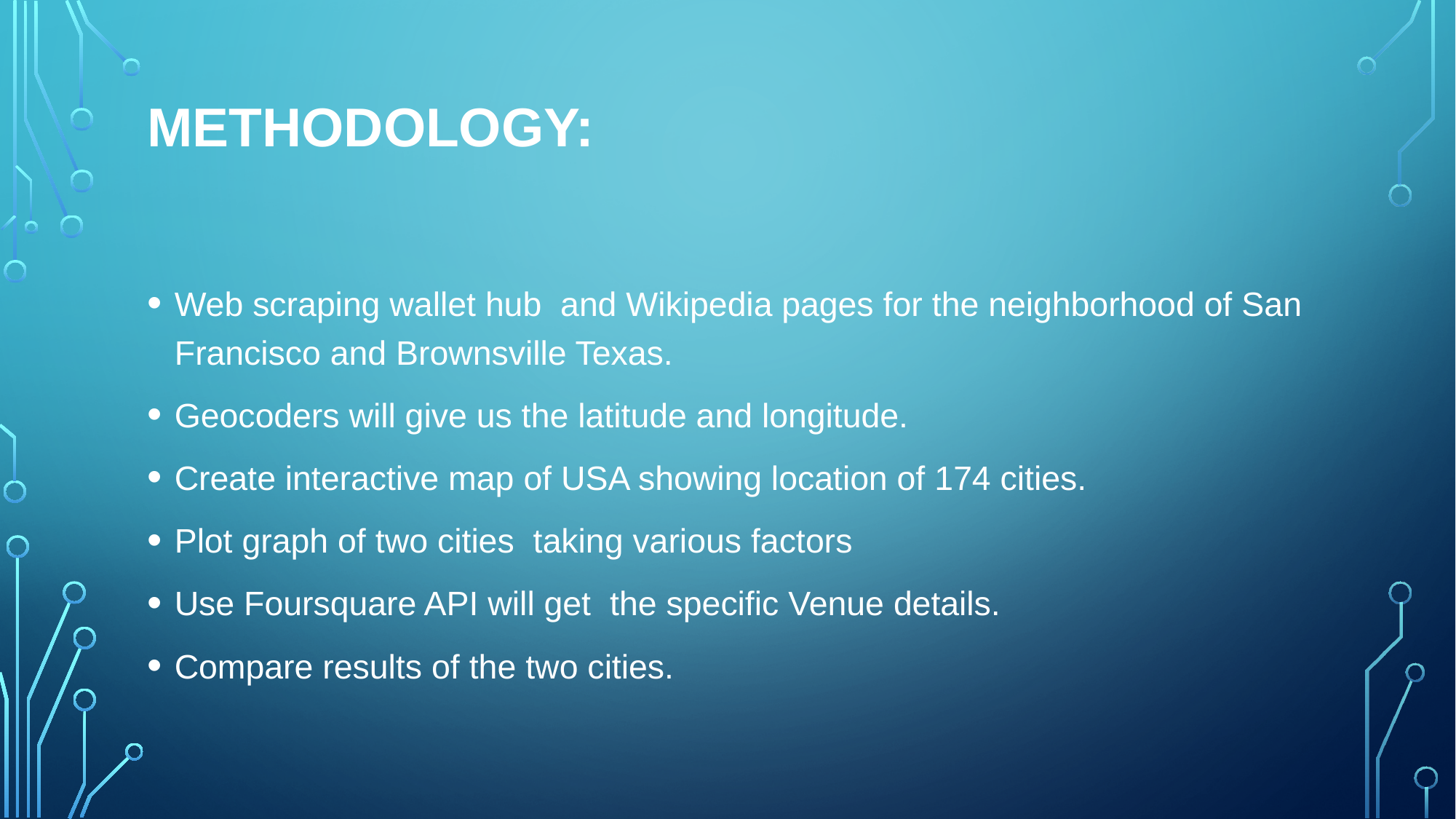

# Methodology:
Web scraping wallet hub  and Wikipedia pages for the neighborhood of San Francisco and Brownsville Texas.
Geocoders will give us the latitude and longitude.
Create interactive map of USA showing location of 174 cities.
Plot graph of two cities  taking various factors
Use Foursquare API will get  the specific Venue details.
Compare results of the two cities.